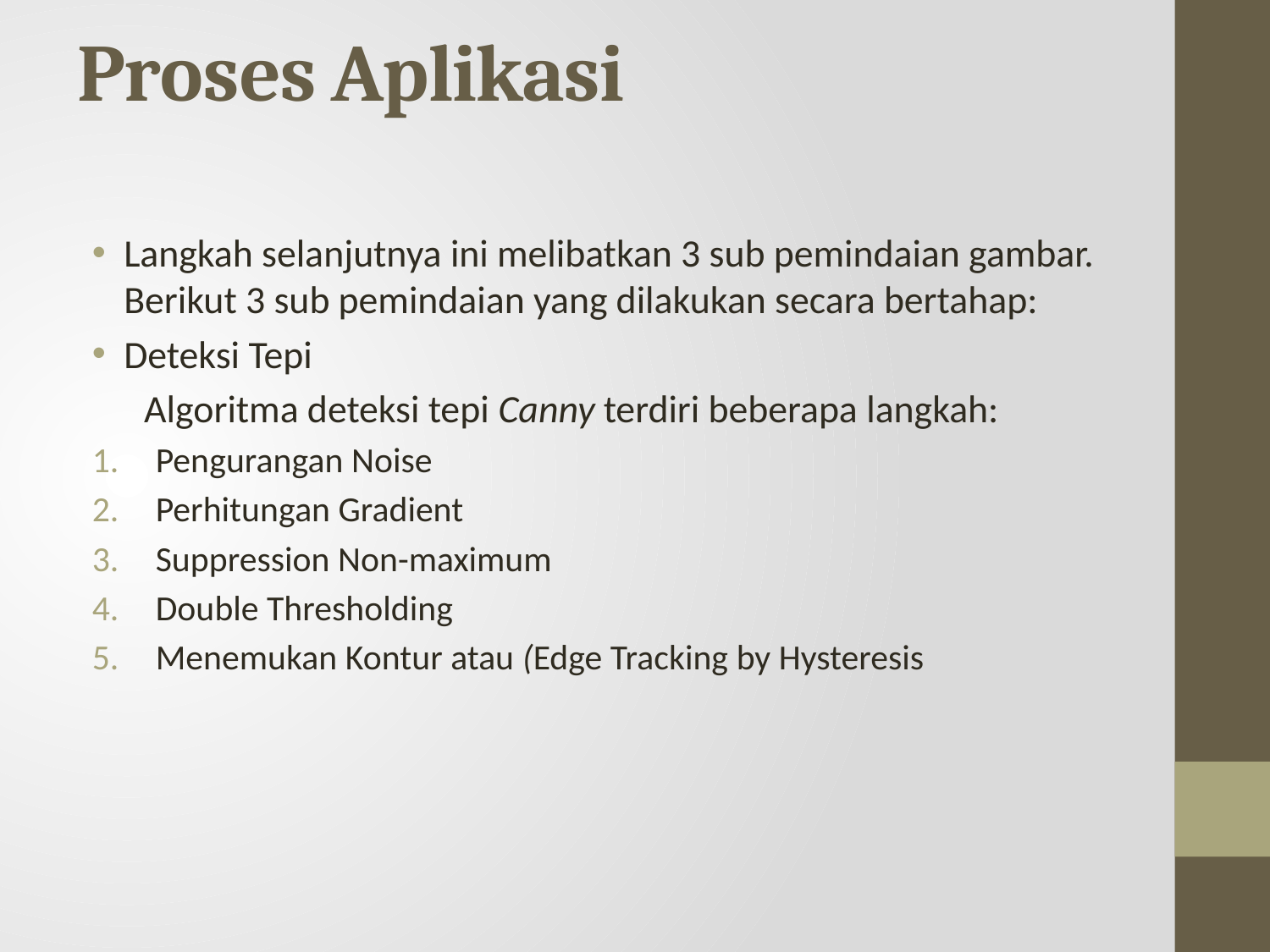

# Proses Aplikasi
Langkah selanjutnya ini melibatkan 3 sub pemindaian gambar. Berikut 3 sub pemindaian yang dilakukan secara bertahap:
Deteksi Tepi
      Algoritma deteksi tepi Canny terdiri beberapa langkah:
Pengurangan Noise
Perhitungan Gradient
Suppression Non-maximum
Double Thresholding
Menemukan Kontur atau (Edge Tracking by Hysteresis